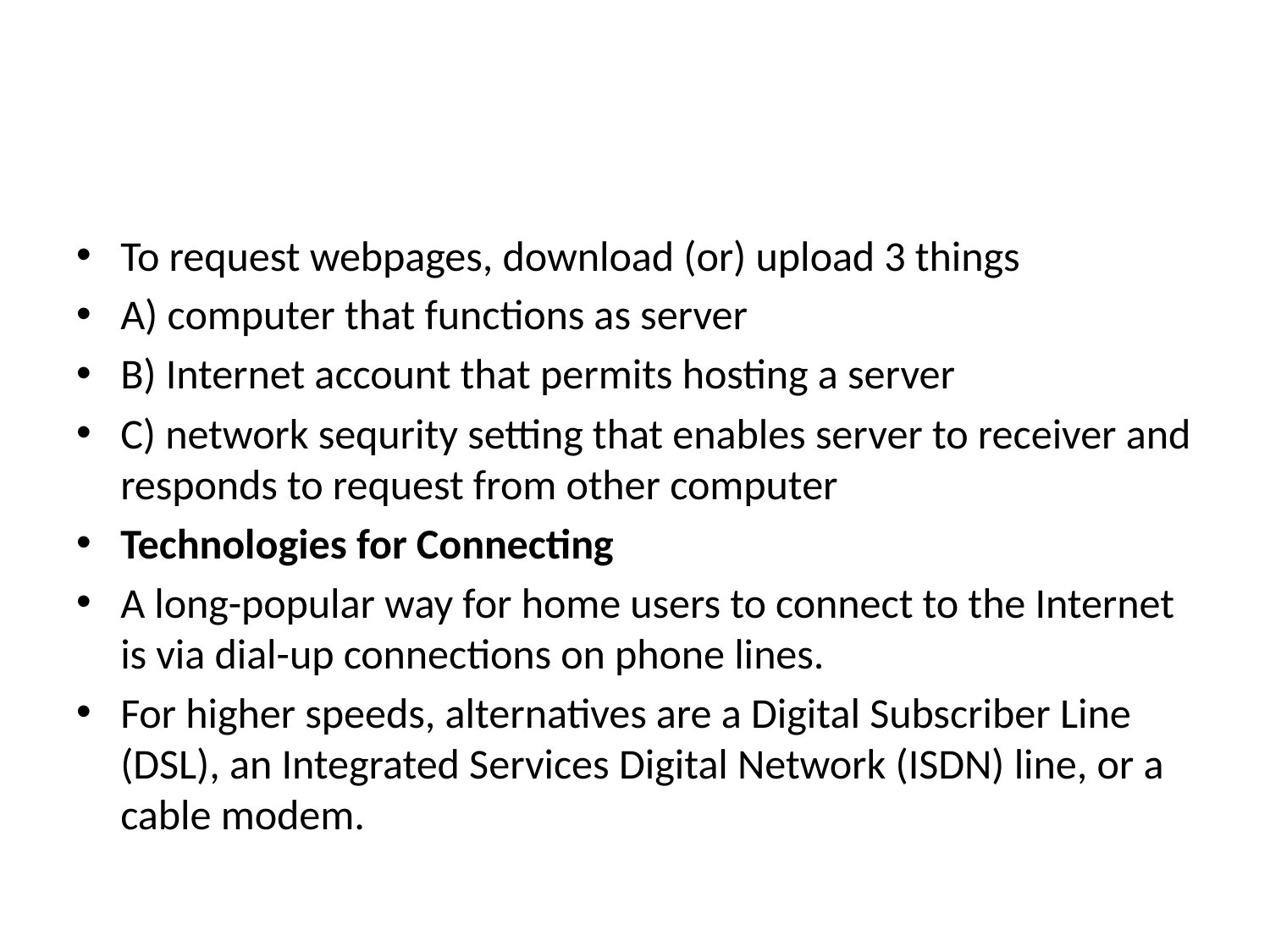

#
To request webpages, download (or) upload 3 things
A) computer that functions as server
B) Internet account that permits hosting a server
C) network sequrity setting that enables server to receiver and responds to request from other computer
Technologies for Connecting
A long-popular way for home users to connect to the Internet is via dial-up connections on phone lines.
For higher speeds, alternatives are a Digital Subscriber Line (DSL), an Integrated Services Digital Network (ISDN) line, or a cable modem.